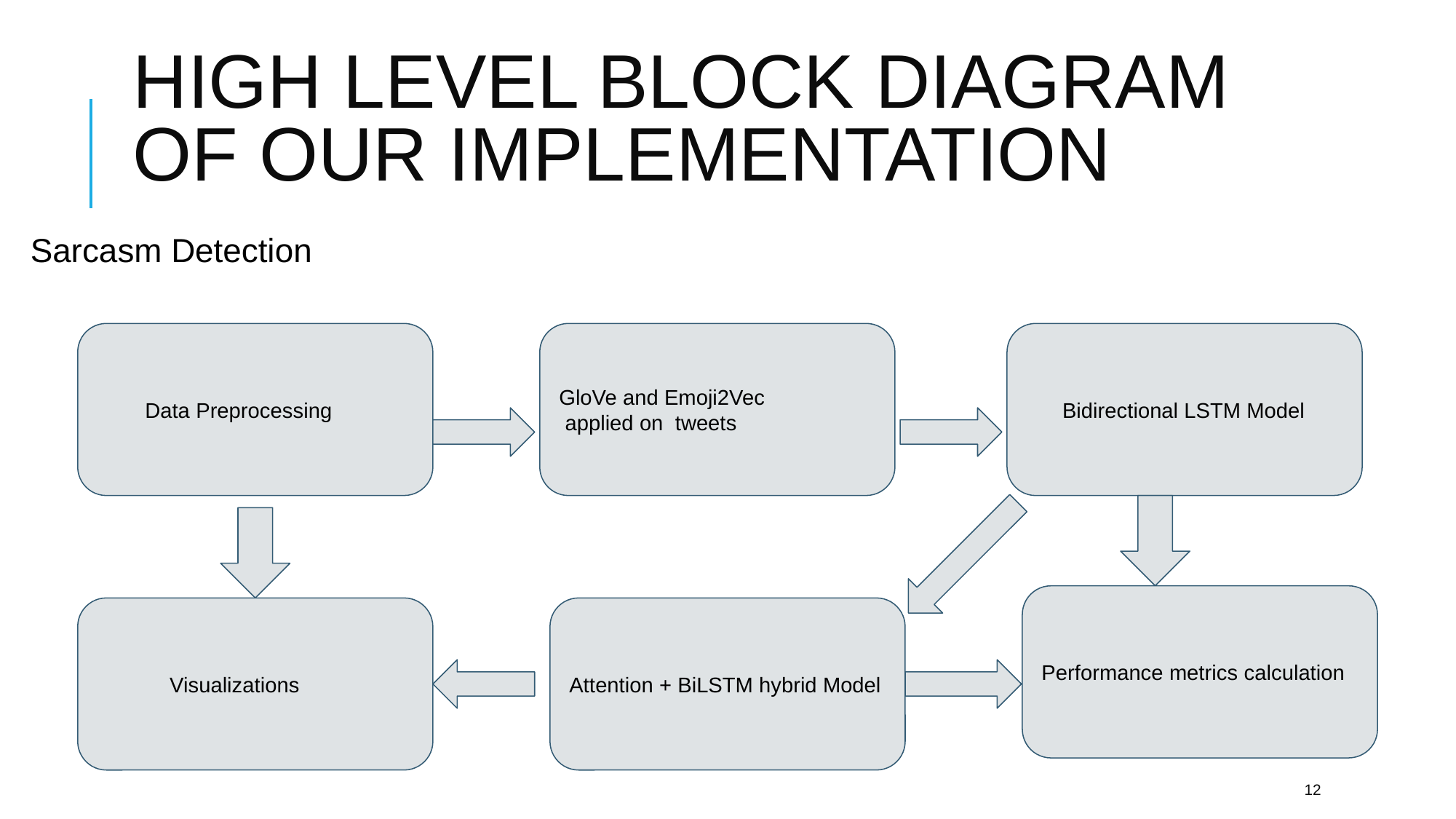

# HIGH LEVEL BLOCK DIAGRAM  OF OUR IMPLEMENTATION

Sarcasm Detection
        Data Preprocessing
GloVe and Emoji2Vec
 applied on  tweets
      Bidirectional LSTM Model

Performance metrics calculation
   Visualizations
Attention + BiLSTM hybrid Model

12